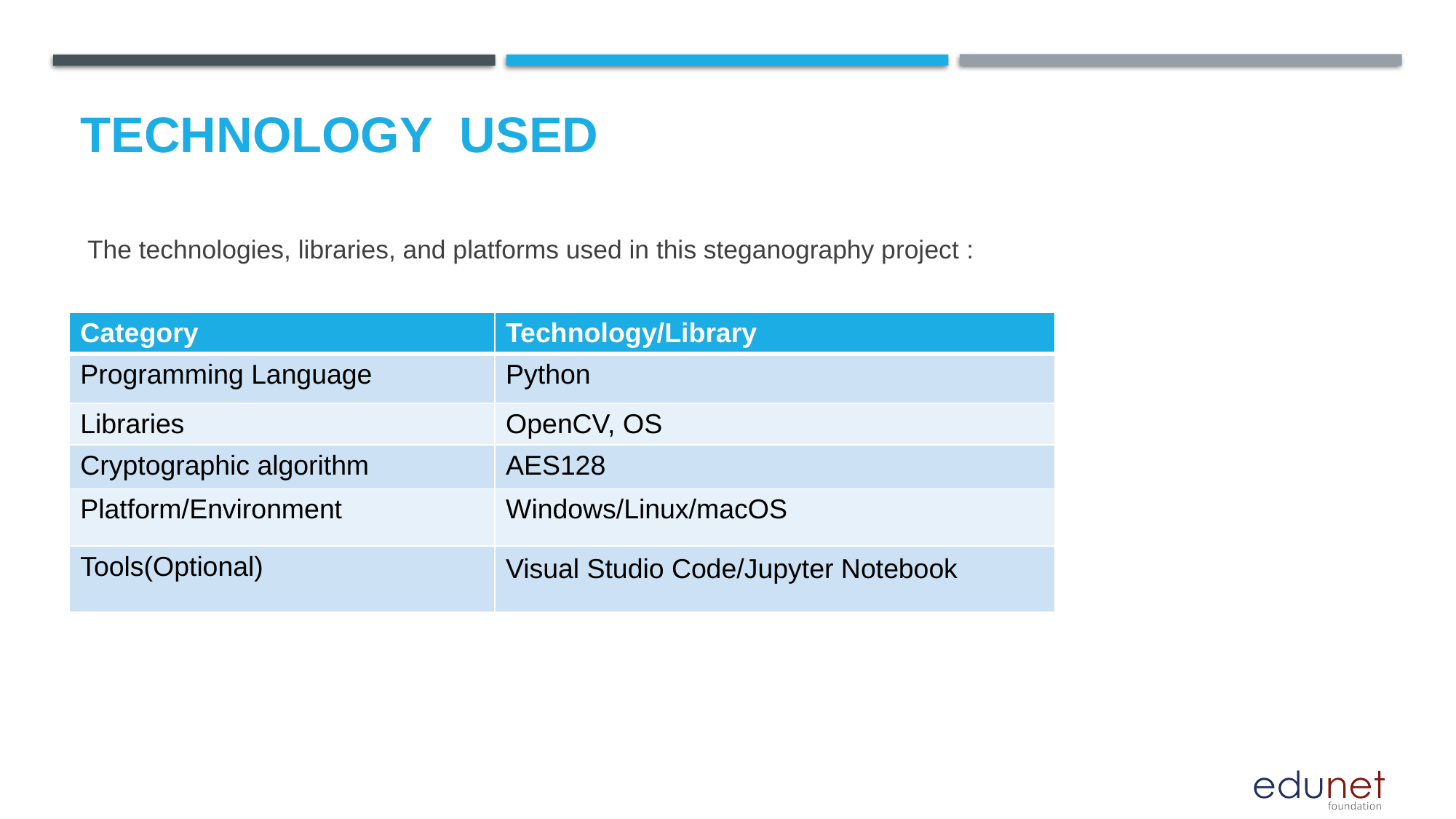

# Technology  used
 The technologies, libraries, and platforms used in this steganography project :

| Category | Technology/Library |
| --- | --- |
| Programming Language | Python |
| Libraries | OpenCV, OS |
| Cryptographic algorithm | AES128 |
| Platform/Environment | Windows/Linux/macOS |
| Tools(Optional) | Visual Studio Code/Jupyter Notebook |